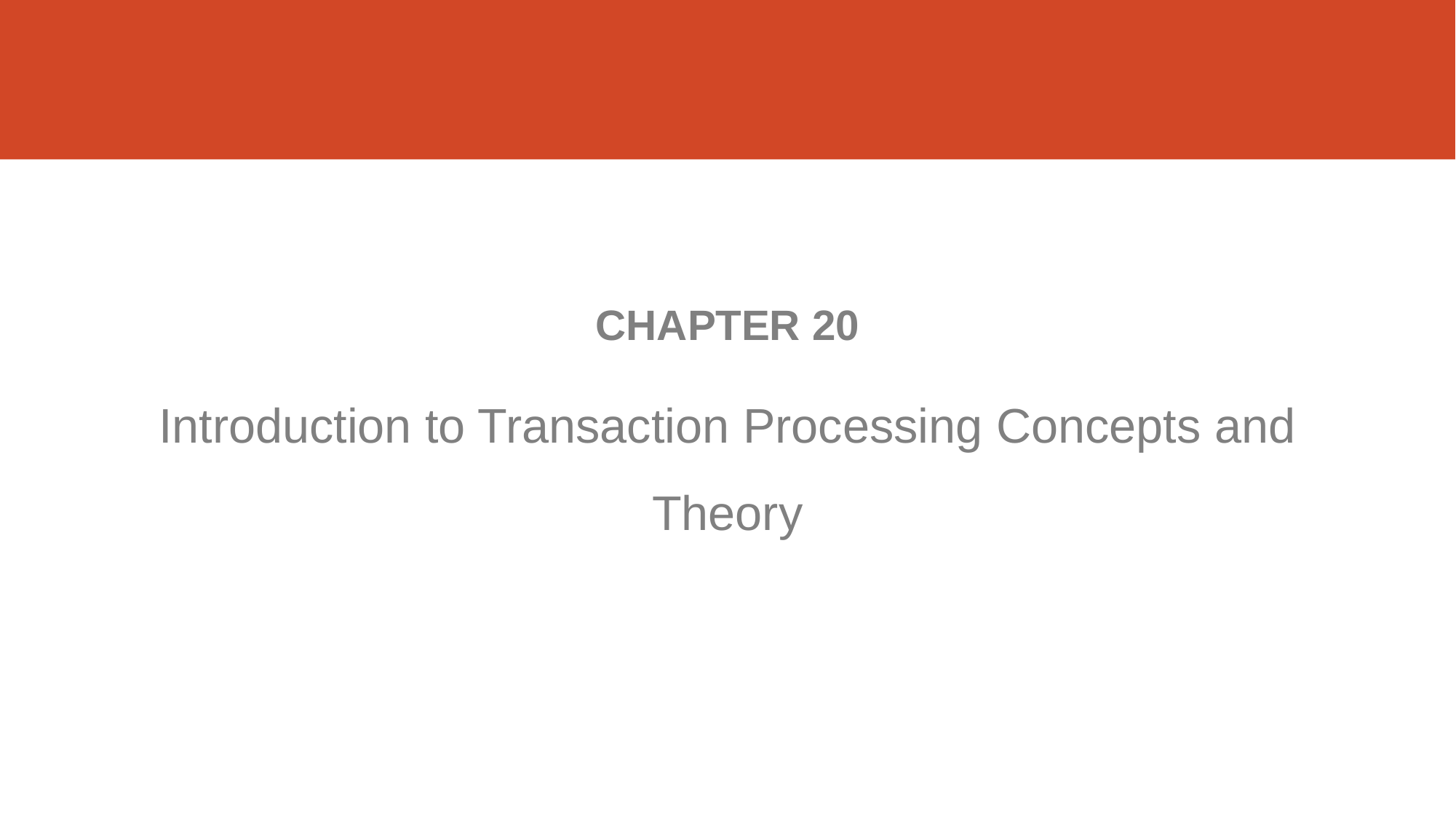

#

CHAPTER 20
Introduction to Transaction Processing Concepts and Theory